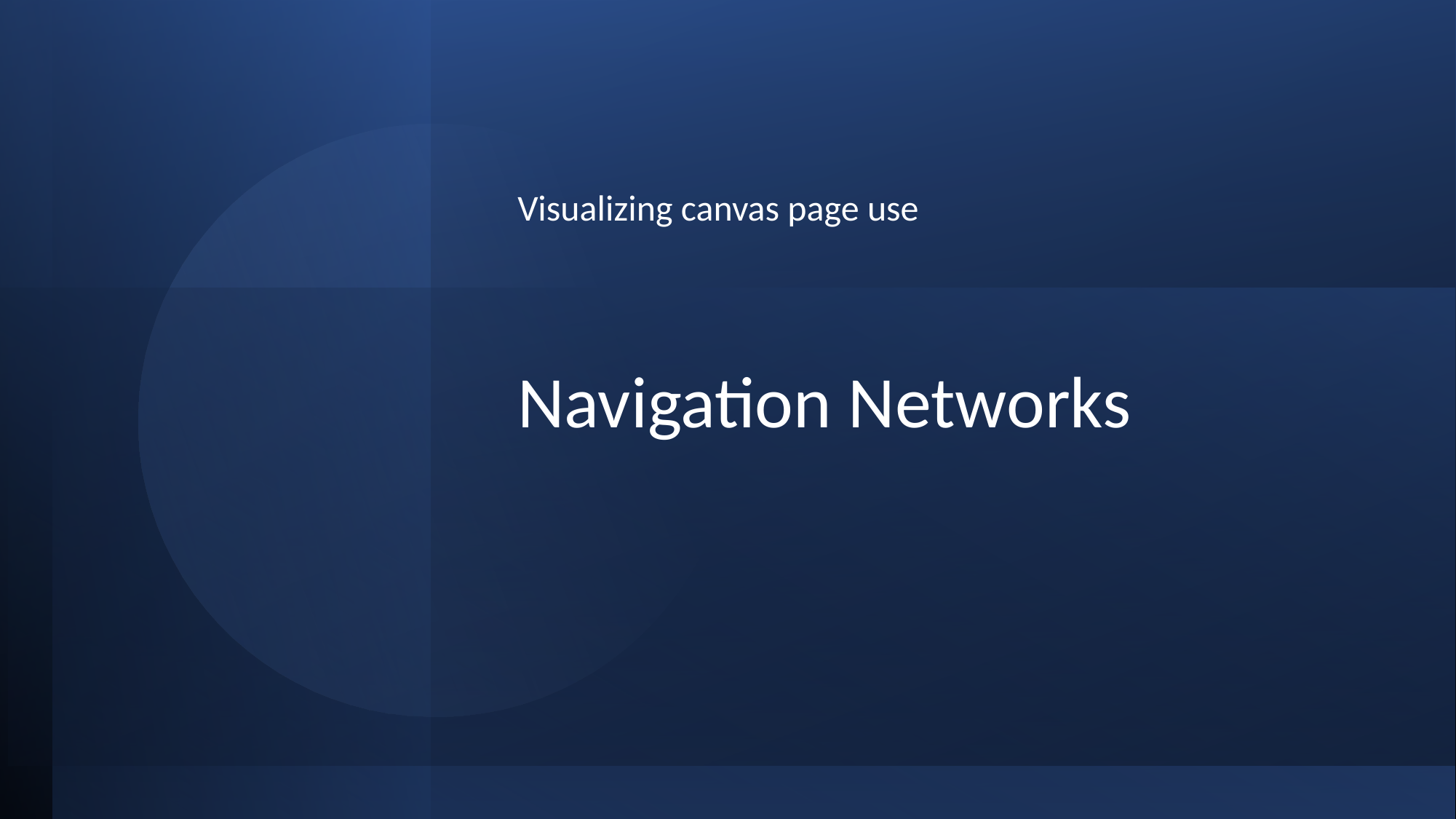

Visualizing canvas page use

# Navigation Networks